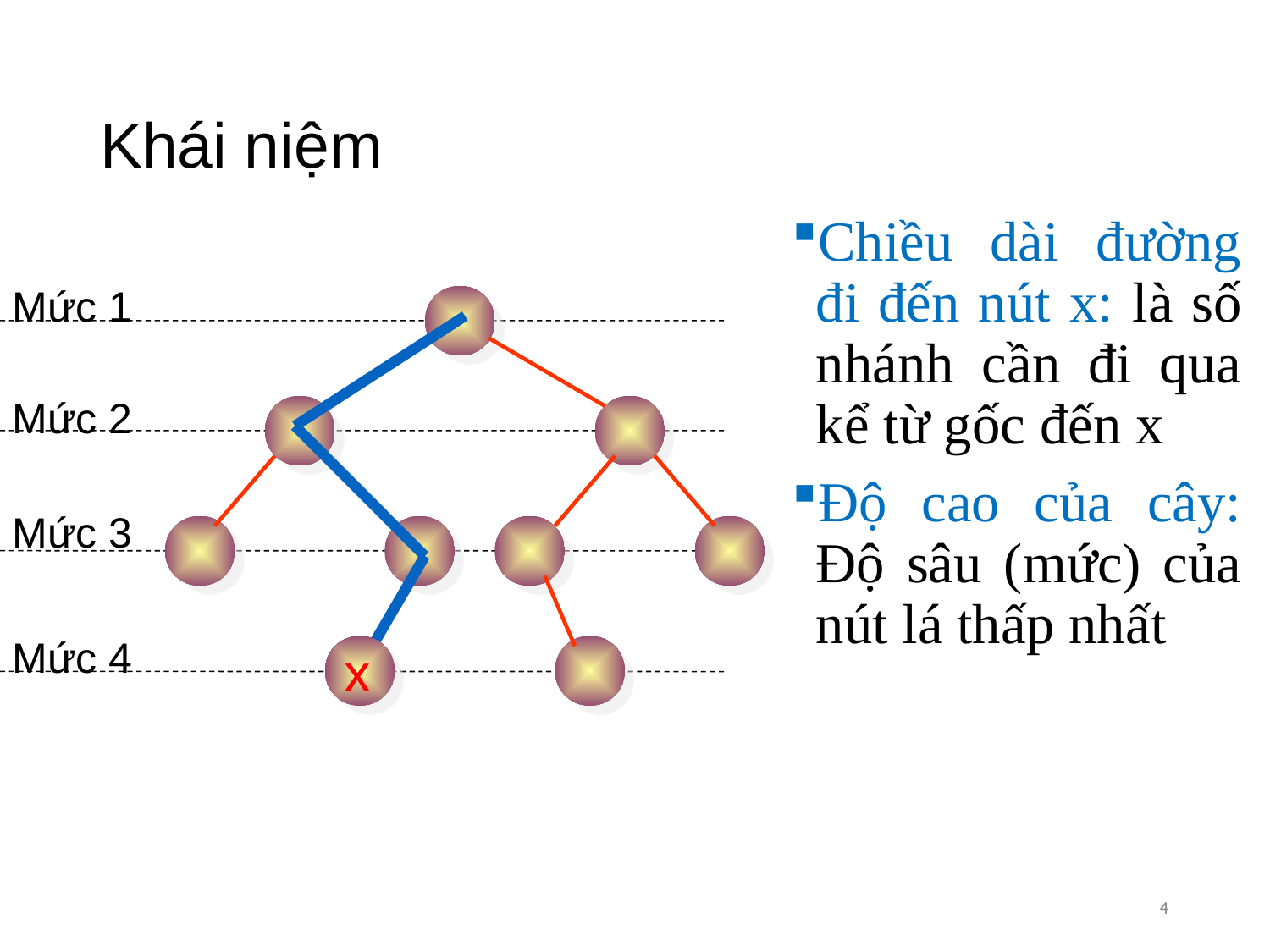

# Khái niệm
Chiều dài đường đi đến nút x: là số nhánh cần đi qua kể từ gốc đến x
Độ cao của cây: Độ sâu (mức) của nút lá thấp nhất
Mức 1

Mức 2

Mức 3

Mức 4

x

4